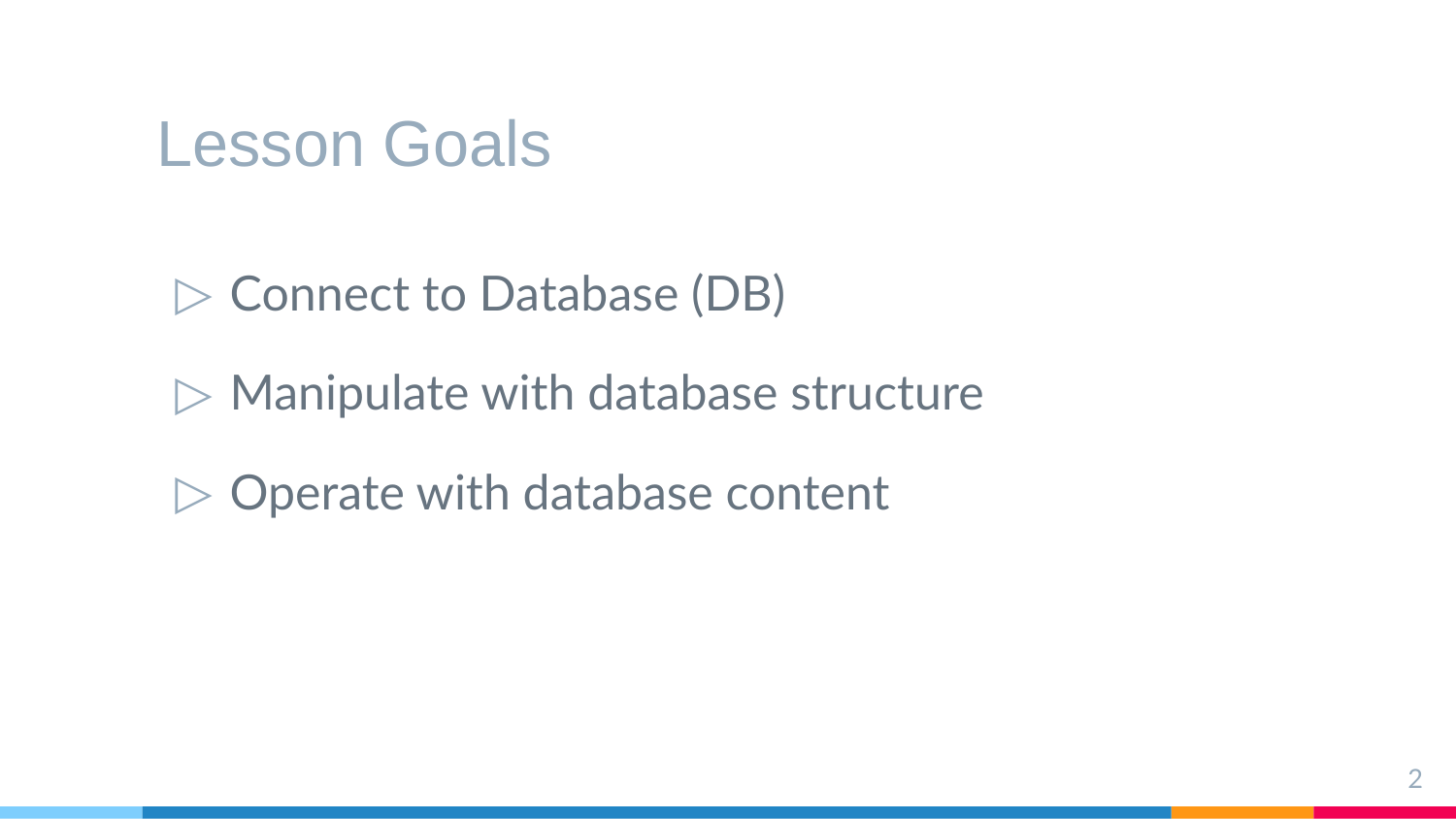

# Lesson Goals
Connect to Database (DB)
Manipulate with database structure
Operate with database content
2